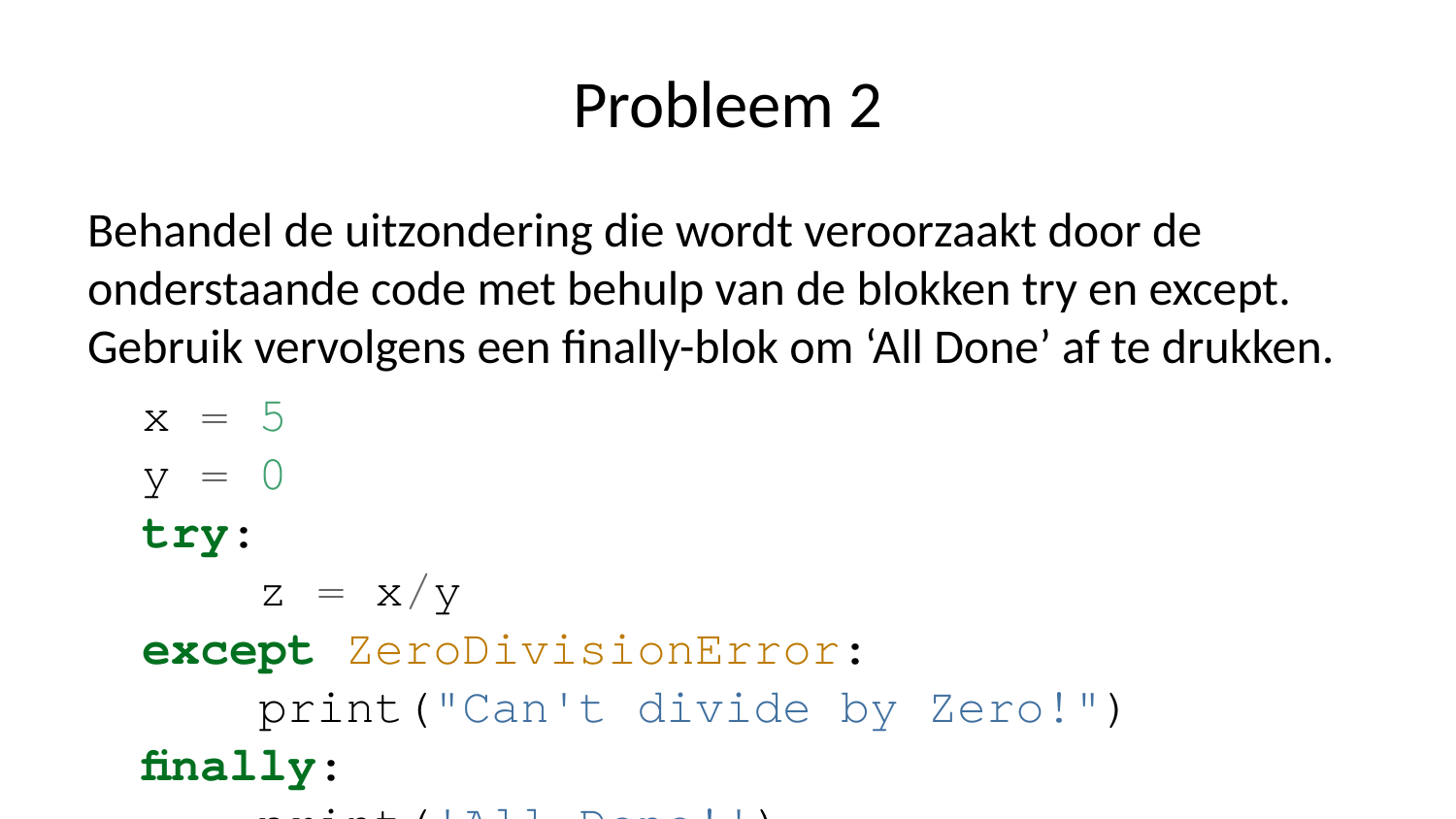

# Probleem 2
Behandel de uitzondering die wordt veroorzaakt door de onderstaande code met behulp van de blokken try en except. Gebruik vervolgens een finally-blok om ‘All Done’ af te drukken.
x = 5
y = 0
try:
    z = x/y
except ZeroDivisionError:
    print("Can't divide by Zero!")
finally:
    print('All Done!')
---------------------------------------------------------------------------

ZeroDivisionError                         Traceback (most recent call last)

<ipython-input-2-6f985c4c80dd> in <module>()
      2 y = 0
      3
----> 4 z = x/y

ZeroDivisionError: division by zero